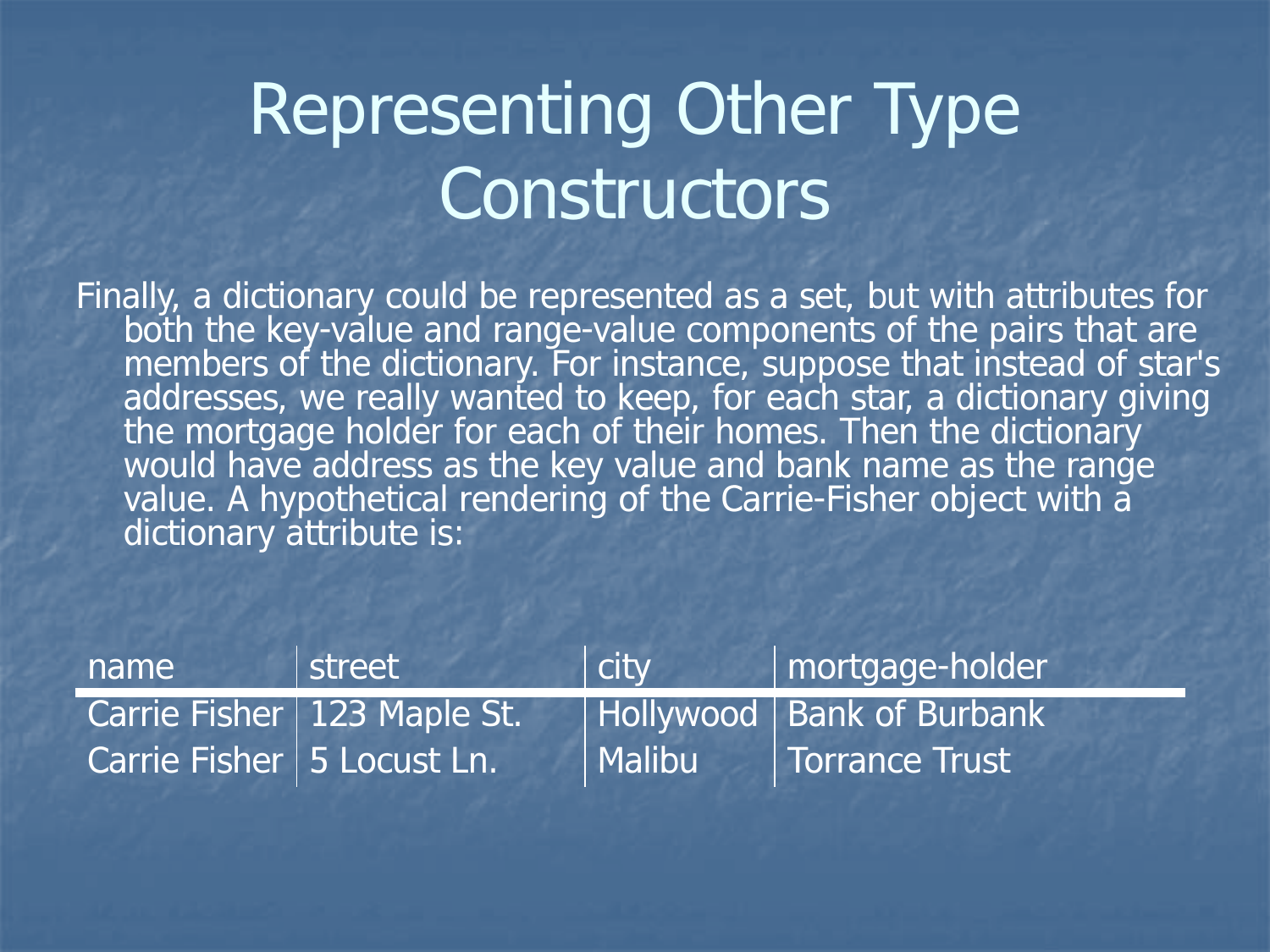

# Representing Other Type Constructors
Finally, a dictionary could be represented as a set, but with attributes for both the key-value and range-value components of the pairs that are members of the dictionary. For instance, suppose that instead of star's addresses, we really wanted to keep, for each star, a dictionary giving the mortgage holder for each of their homes. Then the dictionary would have address as the key value and bank name as the range value. A hypothetical rendering of the Carrie-Fisher object with a dictionary attribute is:
| name | street | city | mortgage-holder |
| --- | --- | --- | --- |
| Carrie Fisher | 123 Maple St. | Hollywood | Bank of Burbank |
| Carrie Fisher | 5 Locust Ln. | Malibu | Torrance Trust |